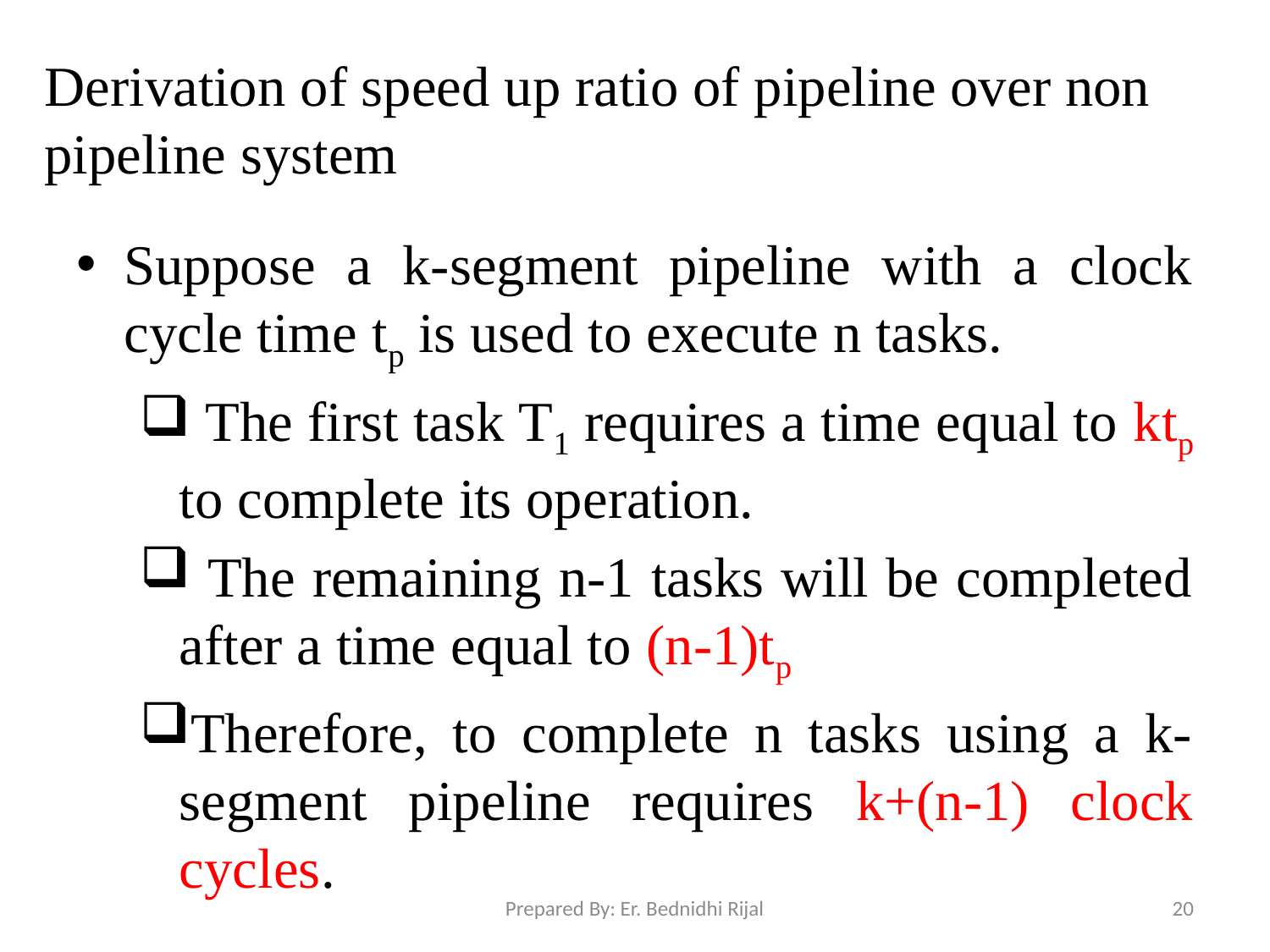

# Derivation of speed up ratio of pipeline over non pipeline system
Suppose a k-segment pipeline with a clock cycle time tp is used to execute n tasks.
 The first task T1 requires a time equal to ktp to complete its operation.
 The remaining n-1 tasks will be completed after a time equal to (n-1)tp
Therefore, to complete n tasks using a k-segment pipeline requires k+(n-1) clock cycles.
Prepared By: Er. Bednidhi Rijal
20